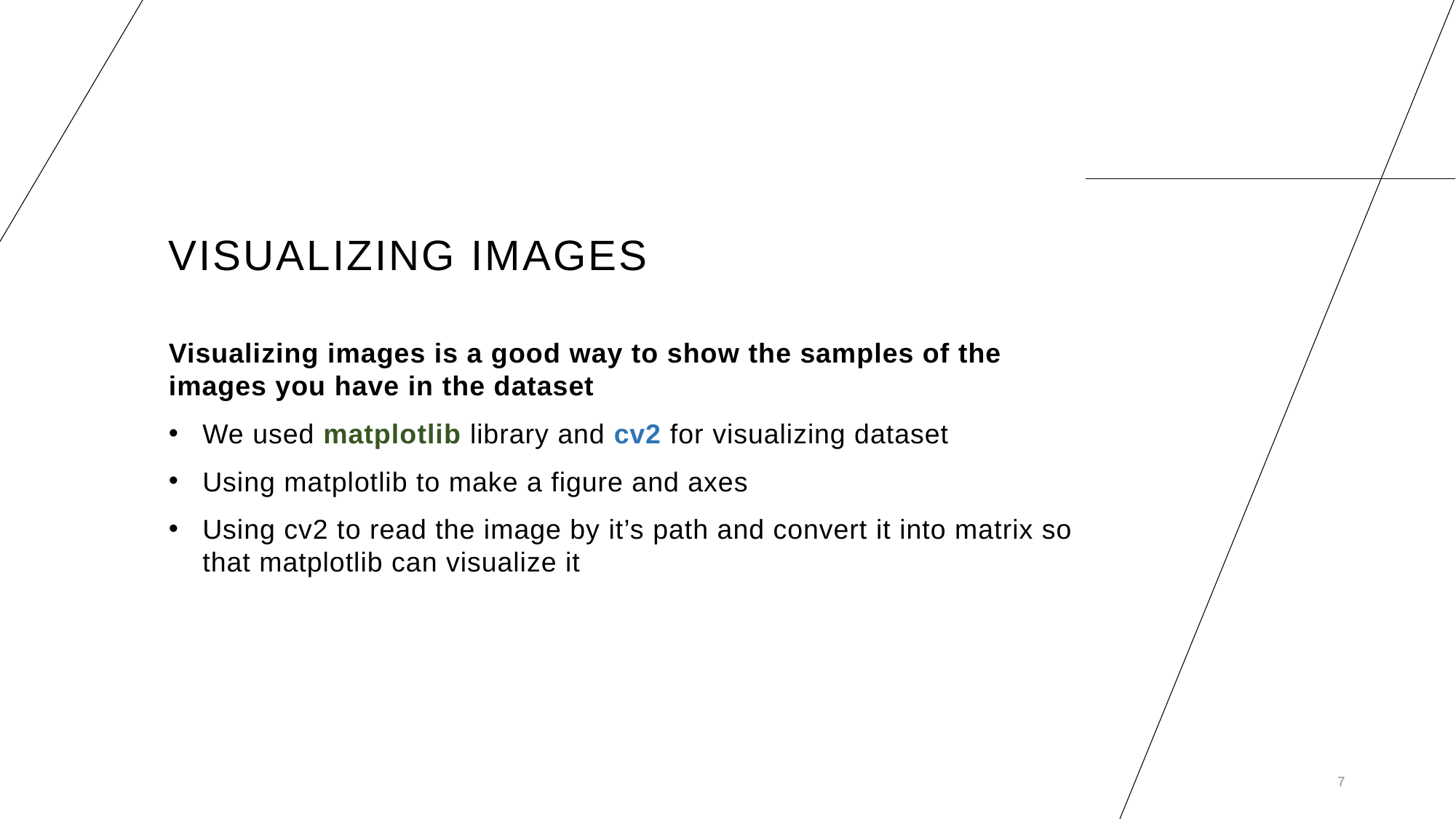

# Visualizing Images
Visualizing images is a good way to show the samples of the images you have in the dataset
We used matplotlib library and cv2 for visualizing dataset
Using matplotlib to make a figure and axes
Using cv2 to read the image by it’s path and convert it into matrix so that matplotlib can visualize it
7